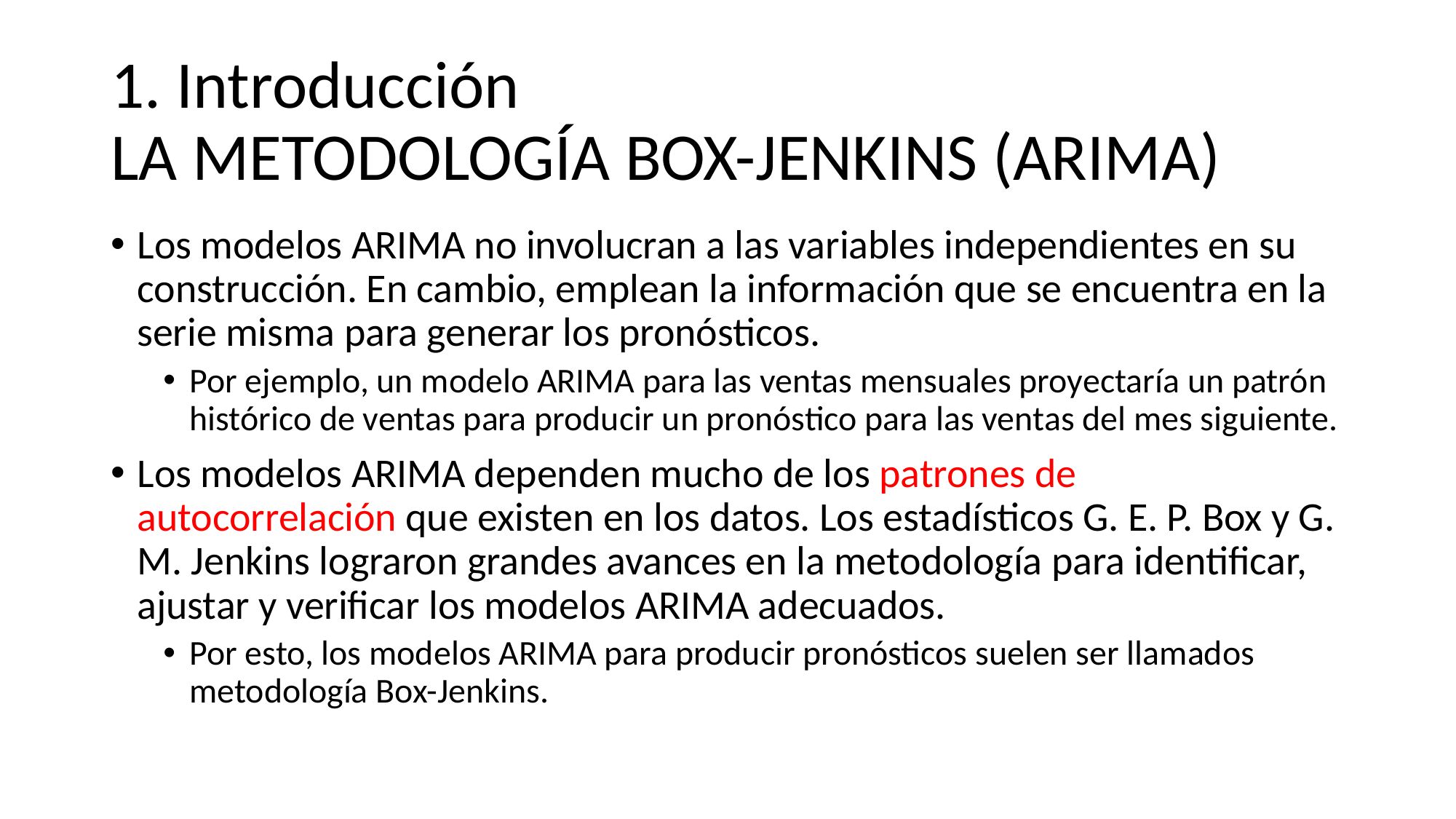

# 1. Introducción LA METODOLOGÍA BOX-JENKINS (ARIMA)
Los modelos ARIMA no involucran a las variables independientes en su construcción. En cambio, emplean la información que se encuentra en la serie misma para generar los pronósticos.
Por ejemplo, un modelo ARIMA para las ventas mensuales proyectaría un patrón histórico de ventas para producir un pronóstico para las ventas del mes siguiente.
Los modelos ARIMA dependen mucho de los patrones de autocorrelación que existen en los datos. Los estadísticos G. E. P. Box y G. M. Jenkins lograron grandes avances en la metodología para identificar, ajustar y verificar los modelos ARIMA adecuados.
Por esto, los modelos ARIMA para producir pronósticos suelen ser llamados metodología Box-Jenkins.